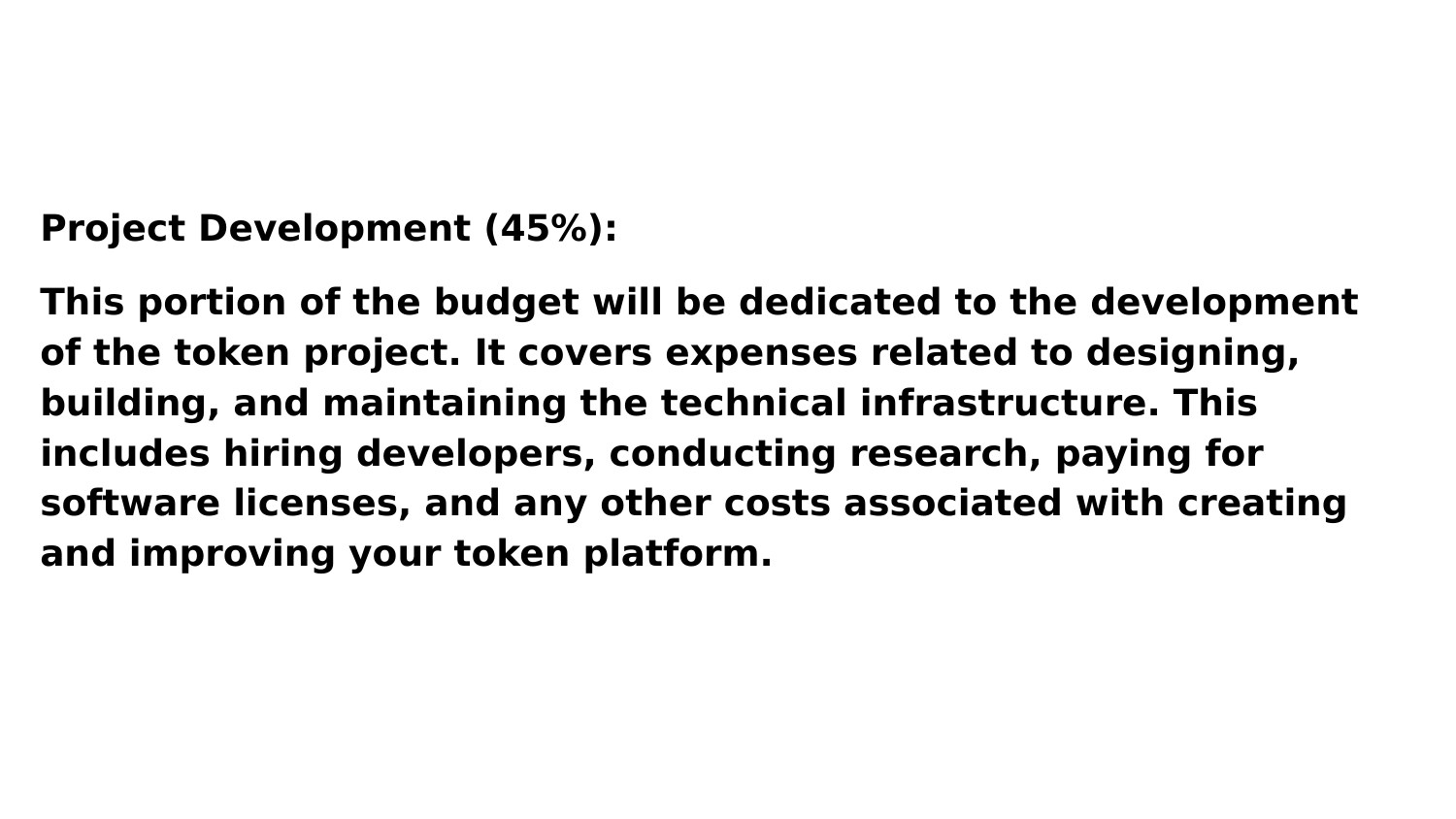

#
Project Development (45%):
This portion of the budget will be dedicated to the development of the token project. It covers expenses related to designing, building, and maintaining the technical infrastructure. This includes hiring developers, conducting research, paying for software licenses, and any other costs associated with creating and improving your token platform.